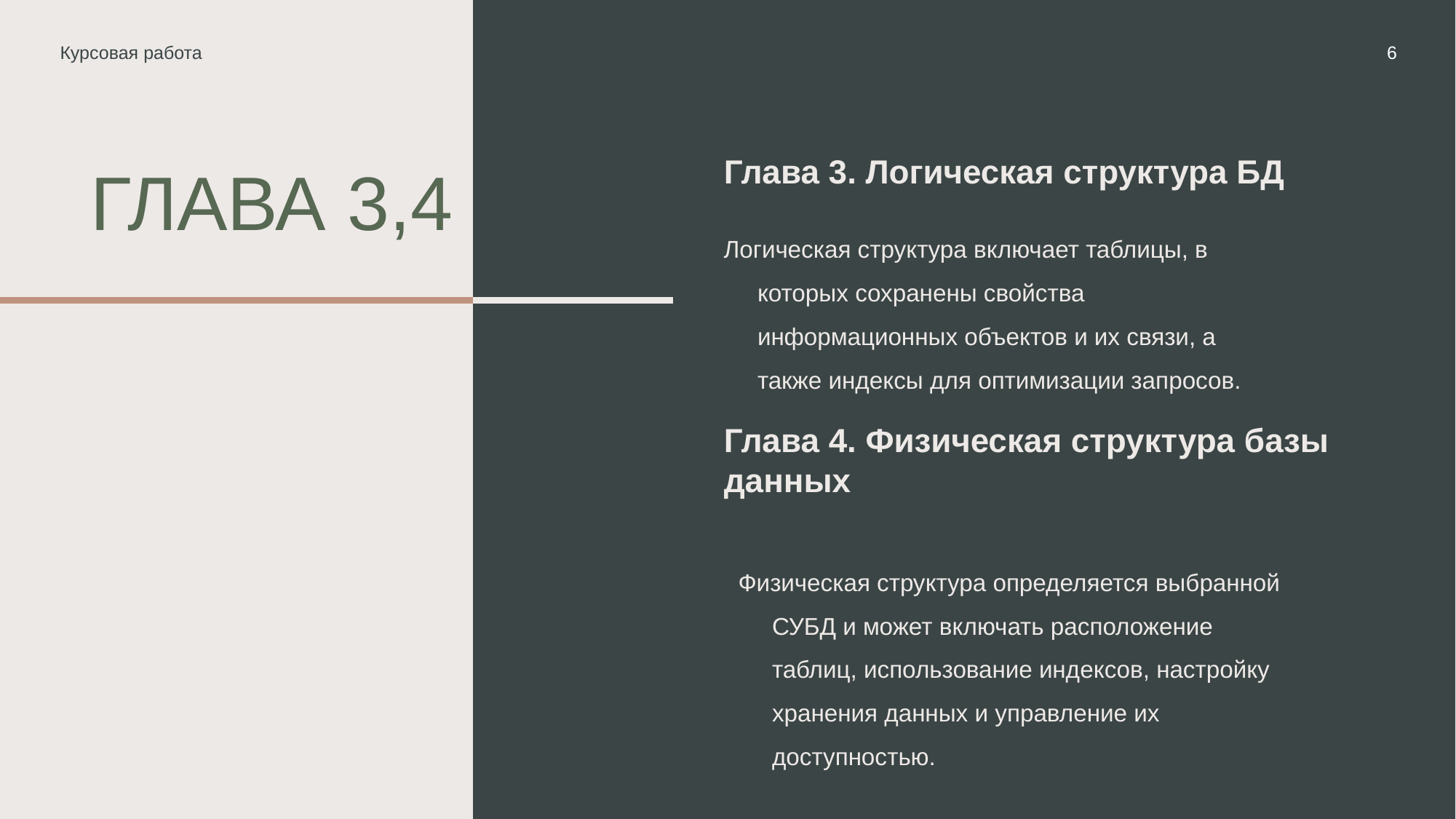

Курсовая работа
6
Глава 3. Логическая структура БД

# Глава 3,4
Логическая структура включает таблицы, в которых сохранены свойства информационных объектов и их связи, а также индексы для оптимизации запросов.

Глава 4. Физическая структура базы данных

Физическая структура определяется выбранной СУБД и может включать расположение таблиц, использование индексов, настройку хранения данных и управление их доступностью.